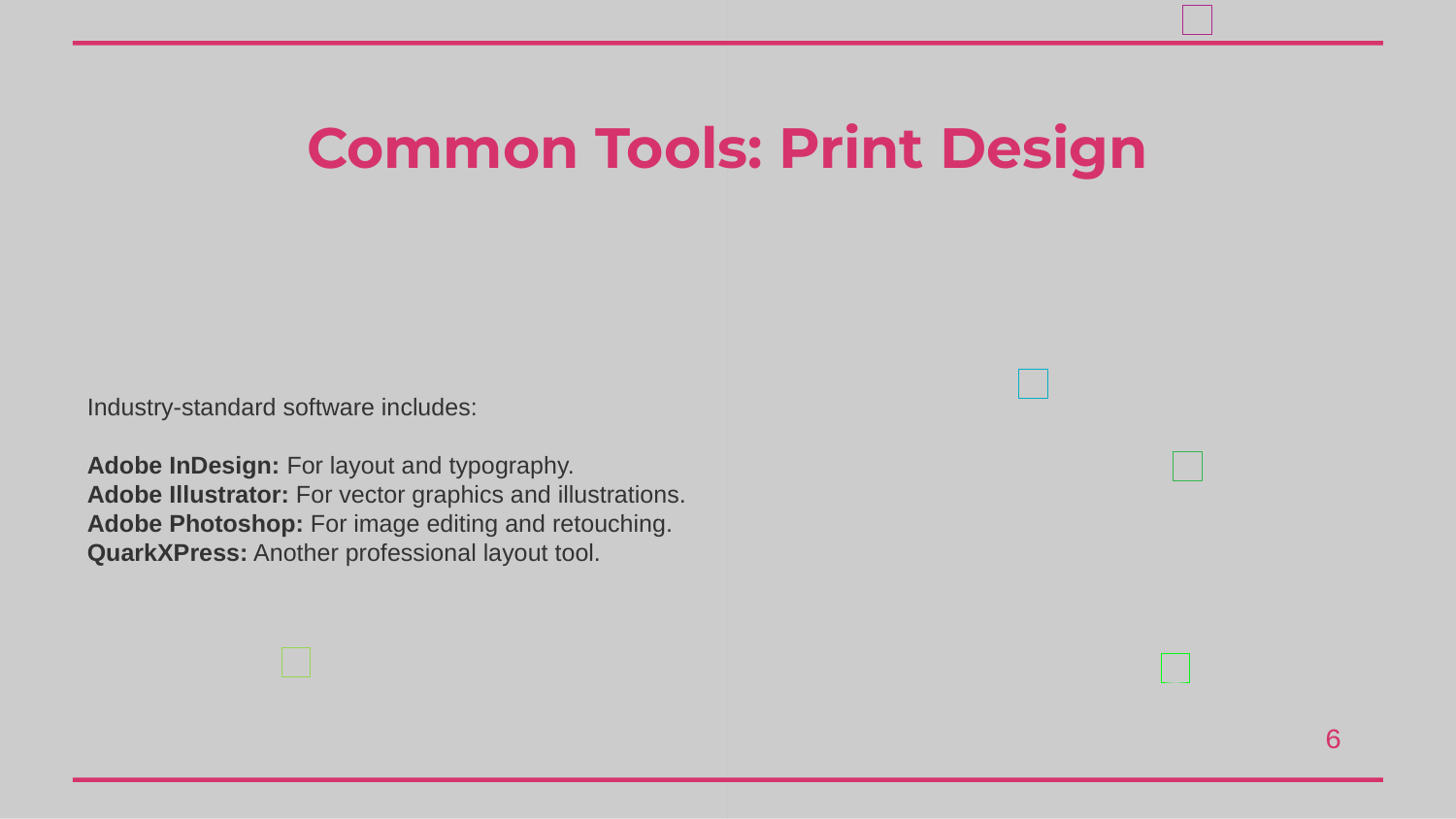

Common Tools: Print Design
Industry-standard software includes:

Adobe InDesign: For layout and typography.
Adobe Illustrator: For vector graphics and illustrations.
Adobe Photoshop: For image editing and retouching.
QuarkXPress: Another professional layout tool.

6